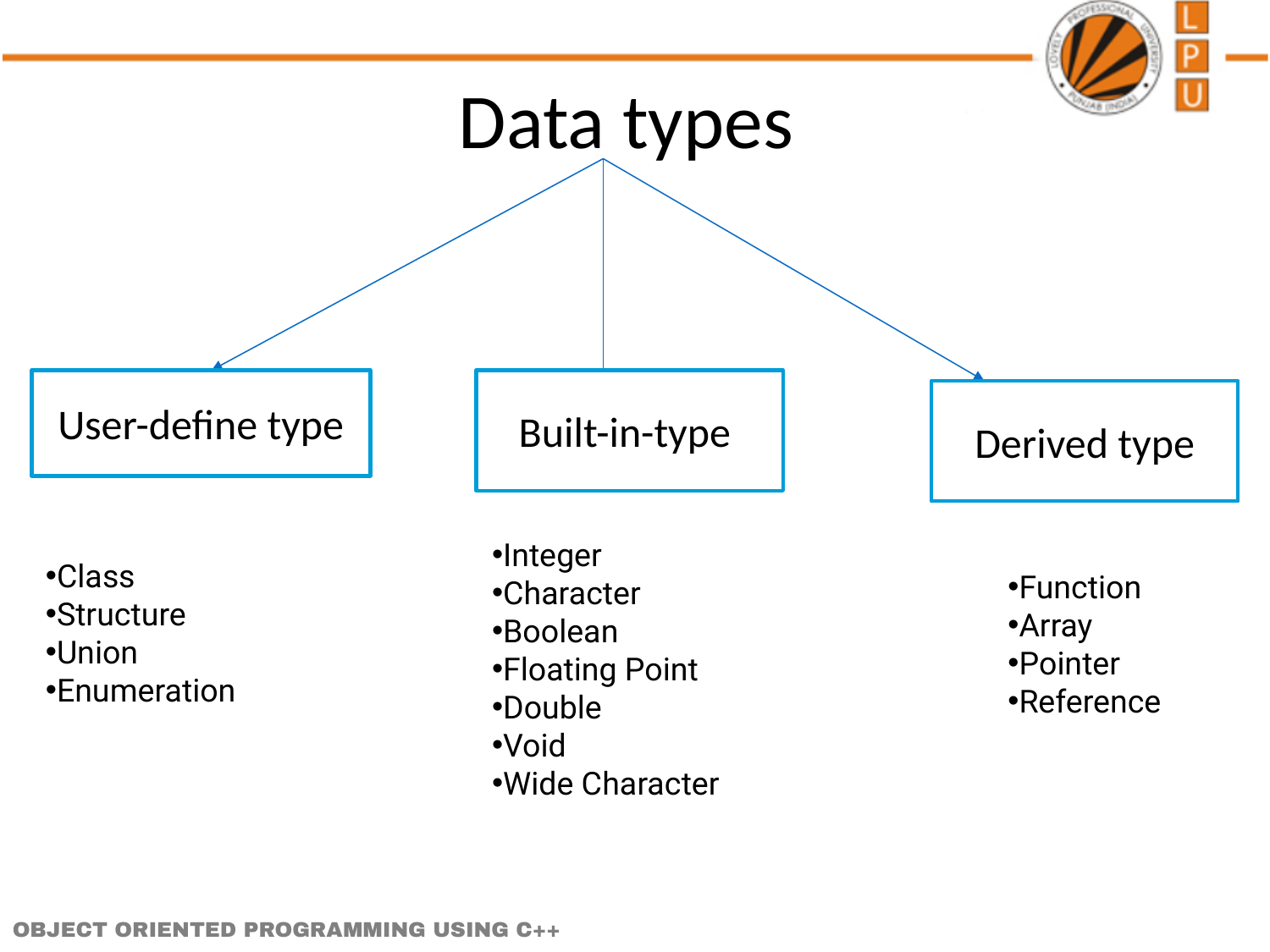

# Data types
User-define type
Built-in-type
Derived type
Integer
Character
Boolean
Floating Point
Double
Void
Wide Character

Class
Structure
Union
Enumeration

Function
Array
Pointer
Reference